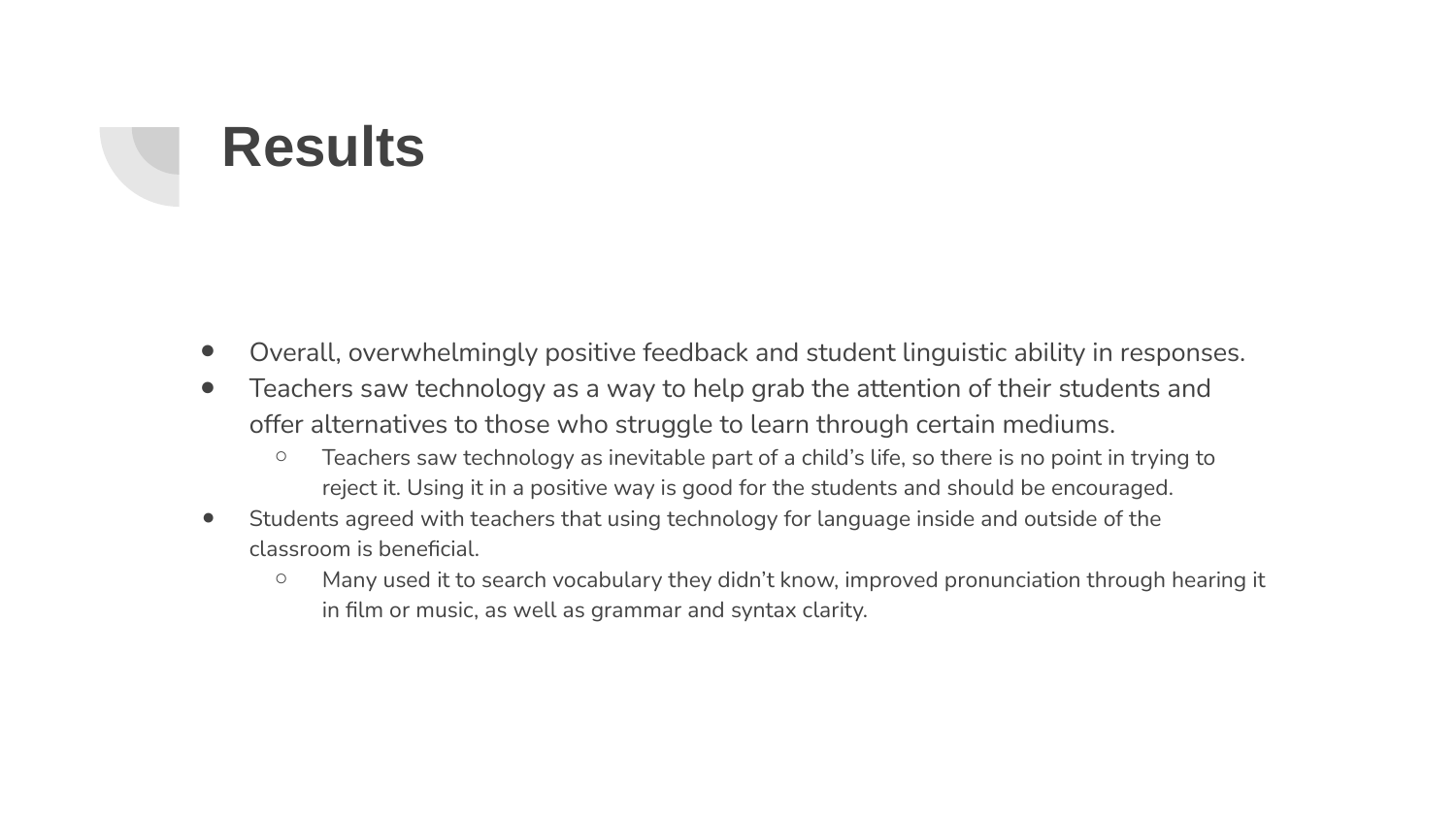

# Results

Overall, overwhelmingly positive feedback and student linguistic ability in responses.
Teachers saw technology as a way to help grab the attention of their students and offer alternatives to those who struggle to learn through certain mediums.
Teachers saw technology as inevitable part of a child’s life, so there is no point in trying to reject it. Using it in a positive way is good for the students and should be encouraged.
Students agreed with teachers that using technology for language inside and outside of the classroom is beneficial.
Many used it to search vocabulary they didn’t know, improved pronunciation through hearing it in film or music, as well as grammar and syntax clarity.